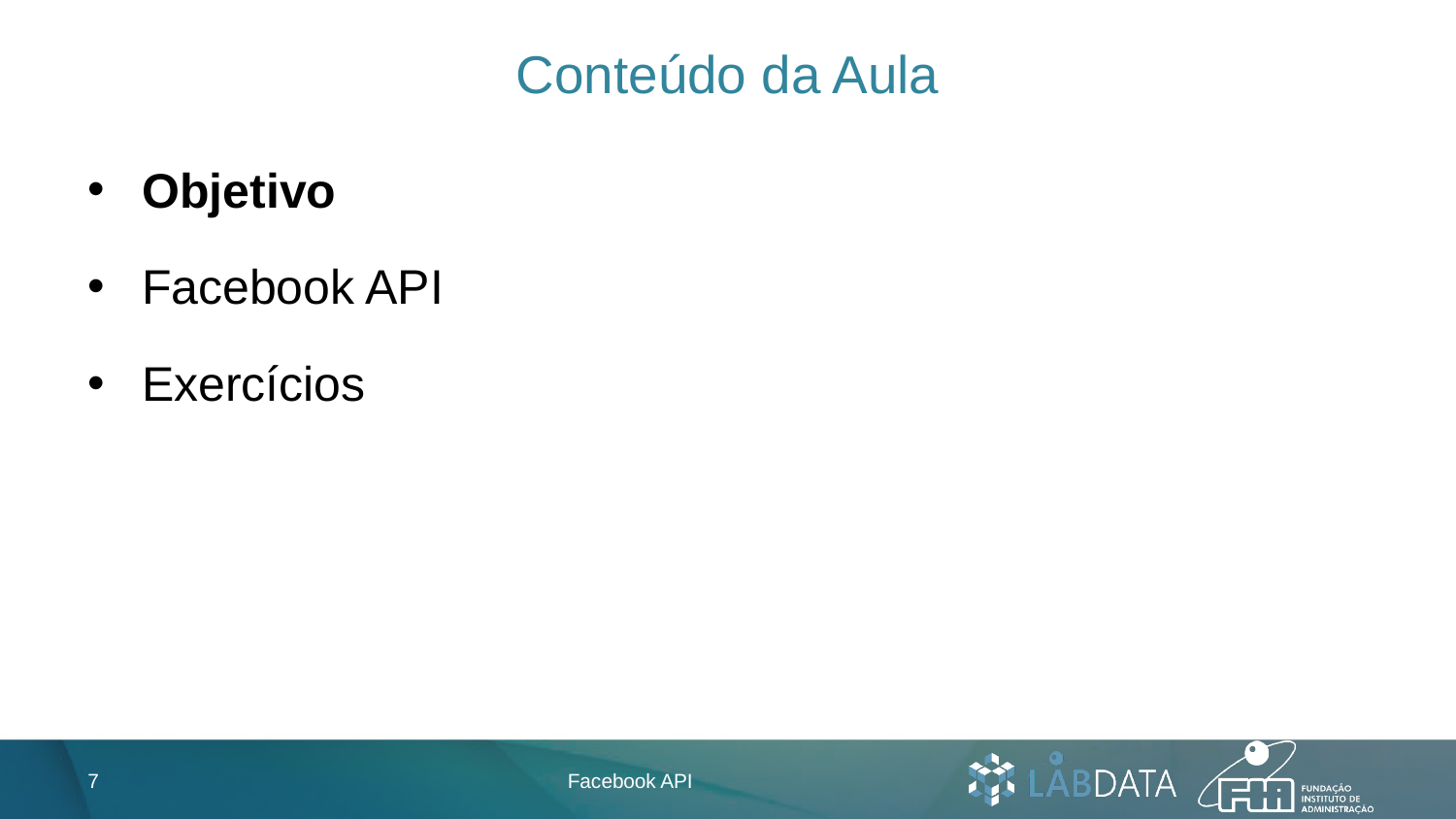

# Conteúdo da Aula
Objetivo
Facebook API
Exercícios
7
Facebook API